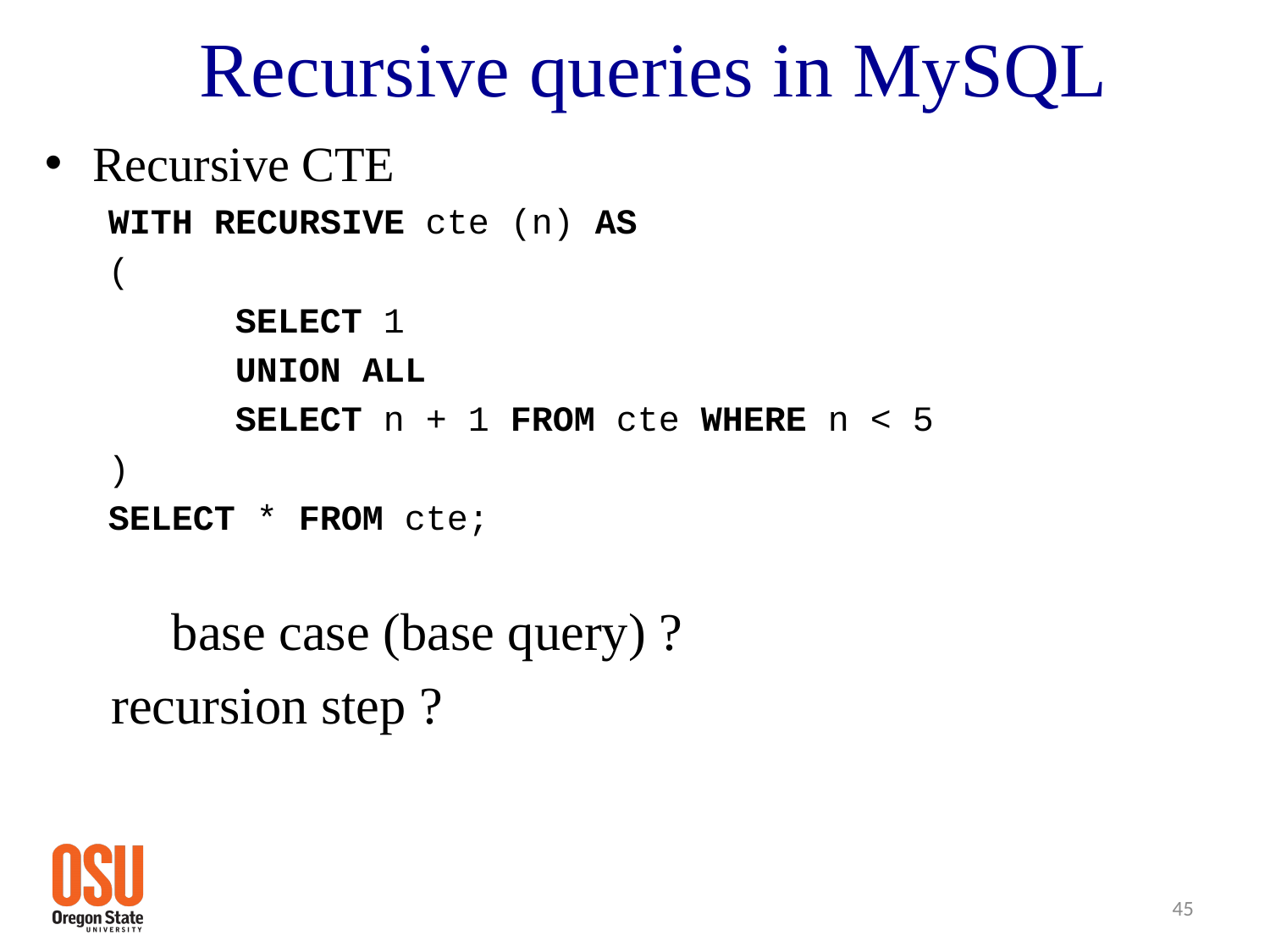

# Recursive queries in MySQL
Recursive CTE
WITH RECURSIVE cte (n) AS
(
	SELECT 1
	UNION ALL
	SELECT n + 1 FROM cte WHERE n < 5
)
SELECT * FROM cte;

	base case (base query) ?
     recursion step ?

45